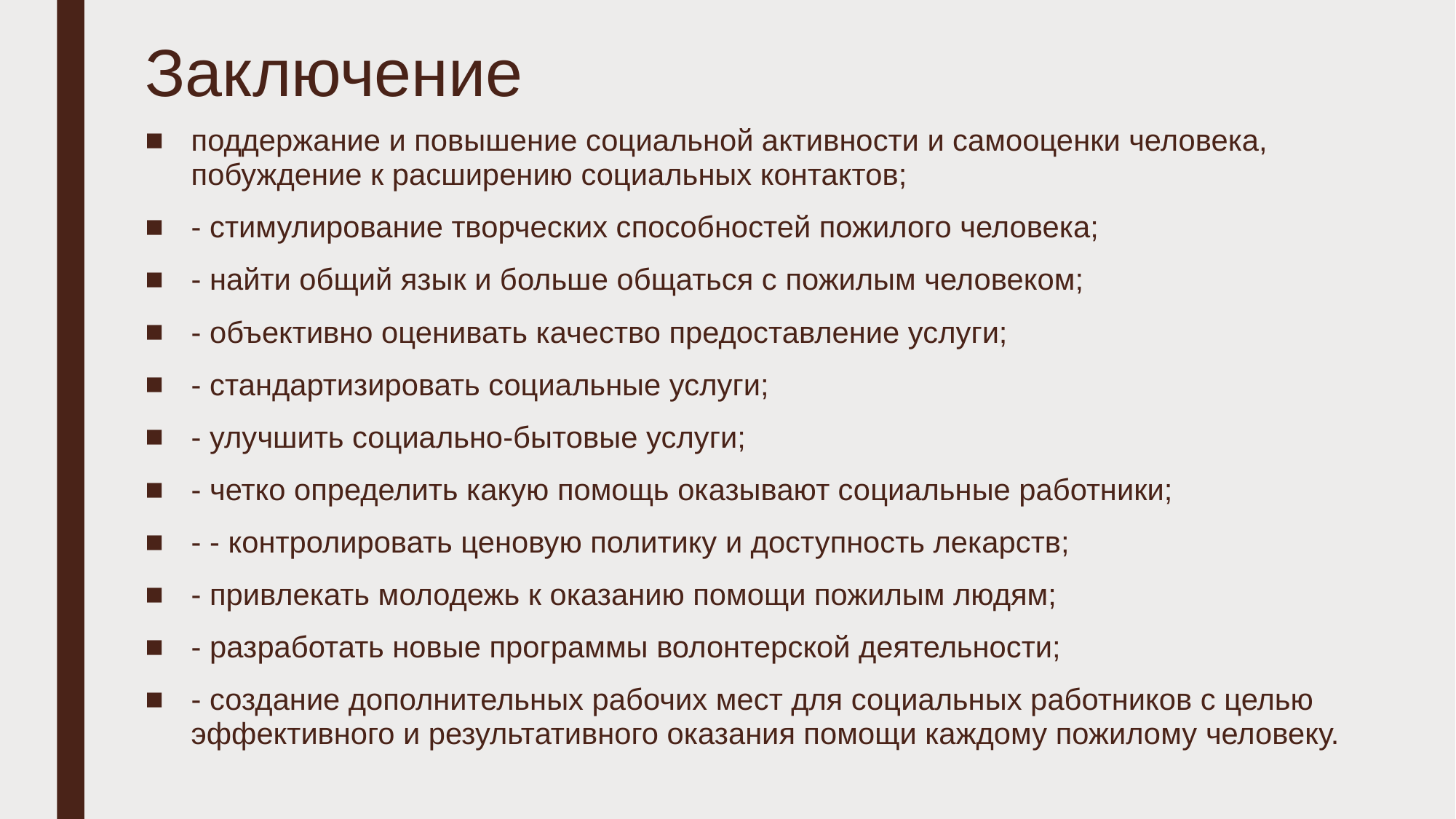

# Заключение
поддержание и повышение социальной активности и самооценки человека, побуждение к расширению социальных контактов;
- стимулирование творческих способностей пожилого человека;
- найти общий язык и больше общаться с пожилым человеком;
- объективно оценивать качество предоставление услуги;
- стандартизировать социальные услуги;
- улучшить социально-бытовые услуги;
- четко определить какую помощь оказывают социальные работники;
- - контролировать ценовую политику и доступность лекарств;
- привлекать молодежь к оказанию помощи пожилым людям;
- разработать новые программы волонтерской деятельности;
- создание дополнительных рабочих мест для социальных работников с целью эффективного и результативного оказания помощи каждому пожилому человеку.